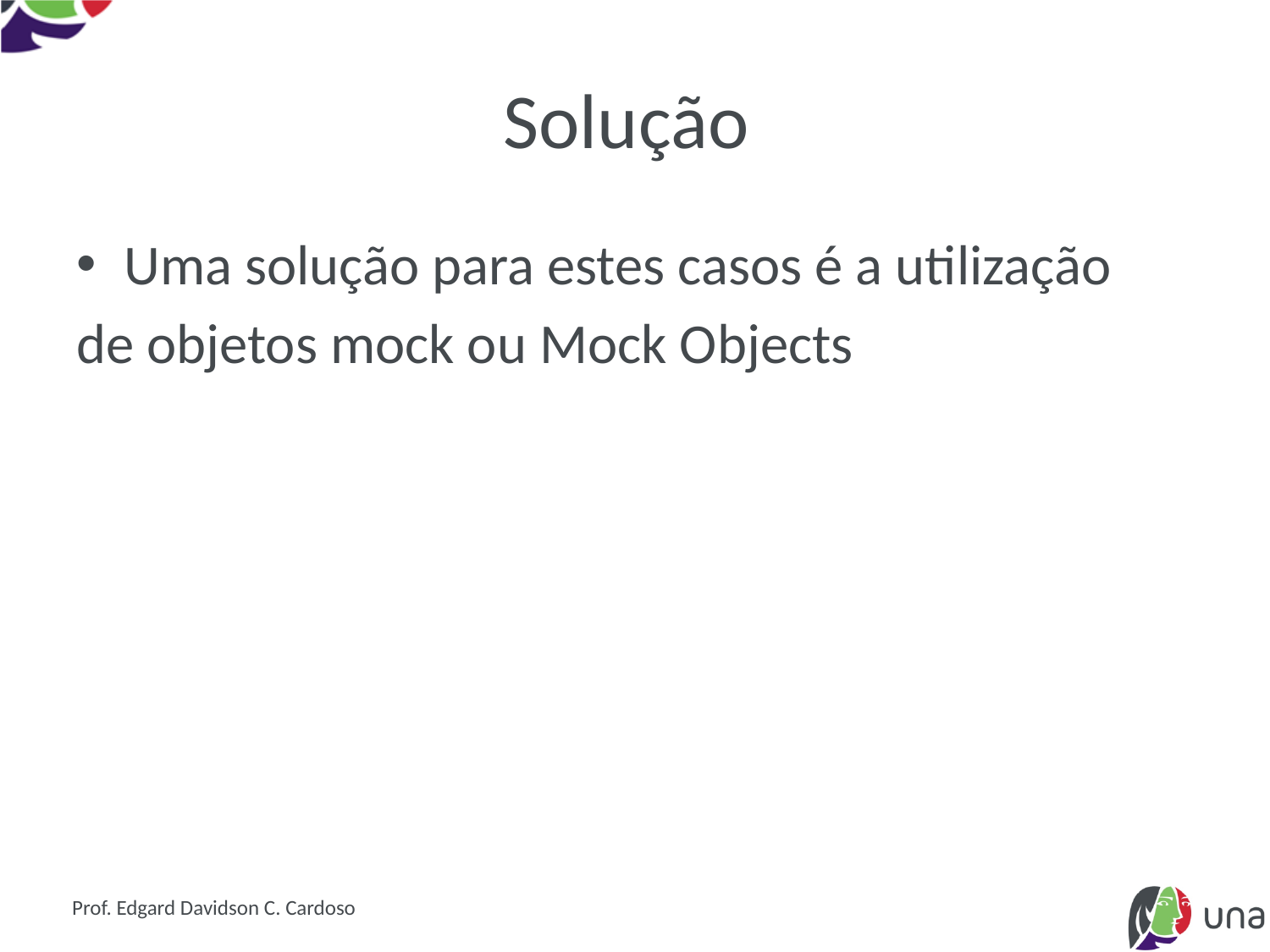

# Solução
Uma solução para estes casos é a utilização
de objetos mock ou Mock Objects